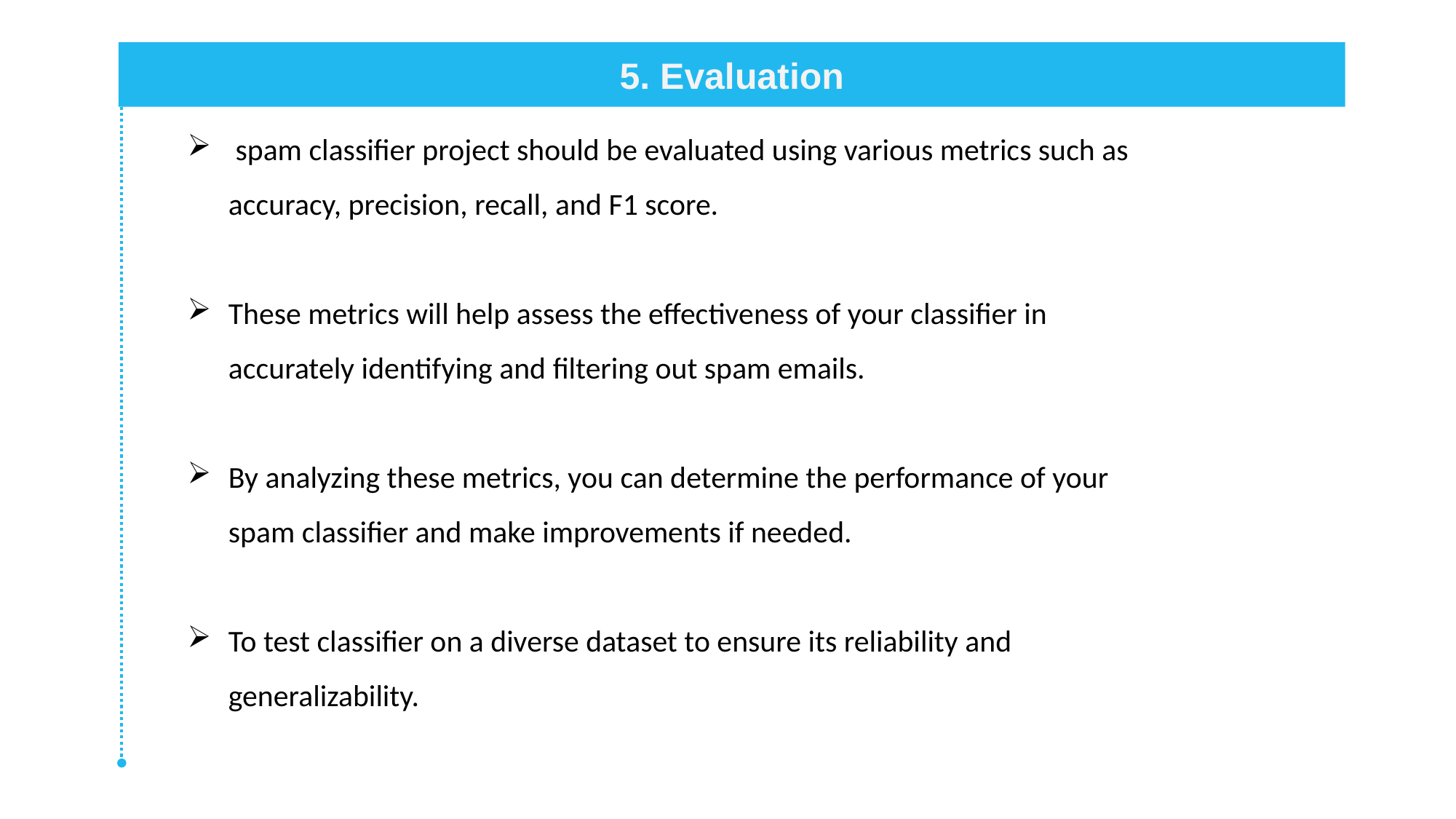

5. Evaluation
 spam classifier project should be evaluated using various metrics such as accuracy, precision, recall, and F1 score.

These metrics will help assess the effectiveness of your classifier in accurately identifying and filtering out spam emails.

By analyzing these metrics, you can determine the performance of your spam classifier and make improvements if needed.

To test classifier on a diverse dataset to ensure its reliability and generalizability.